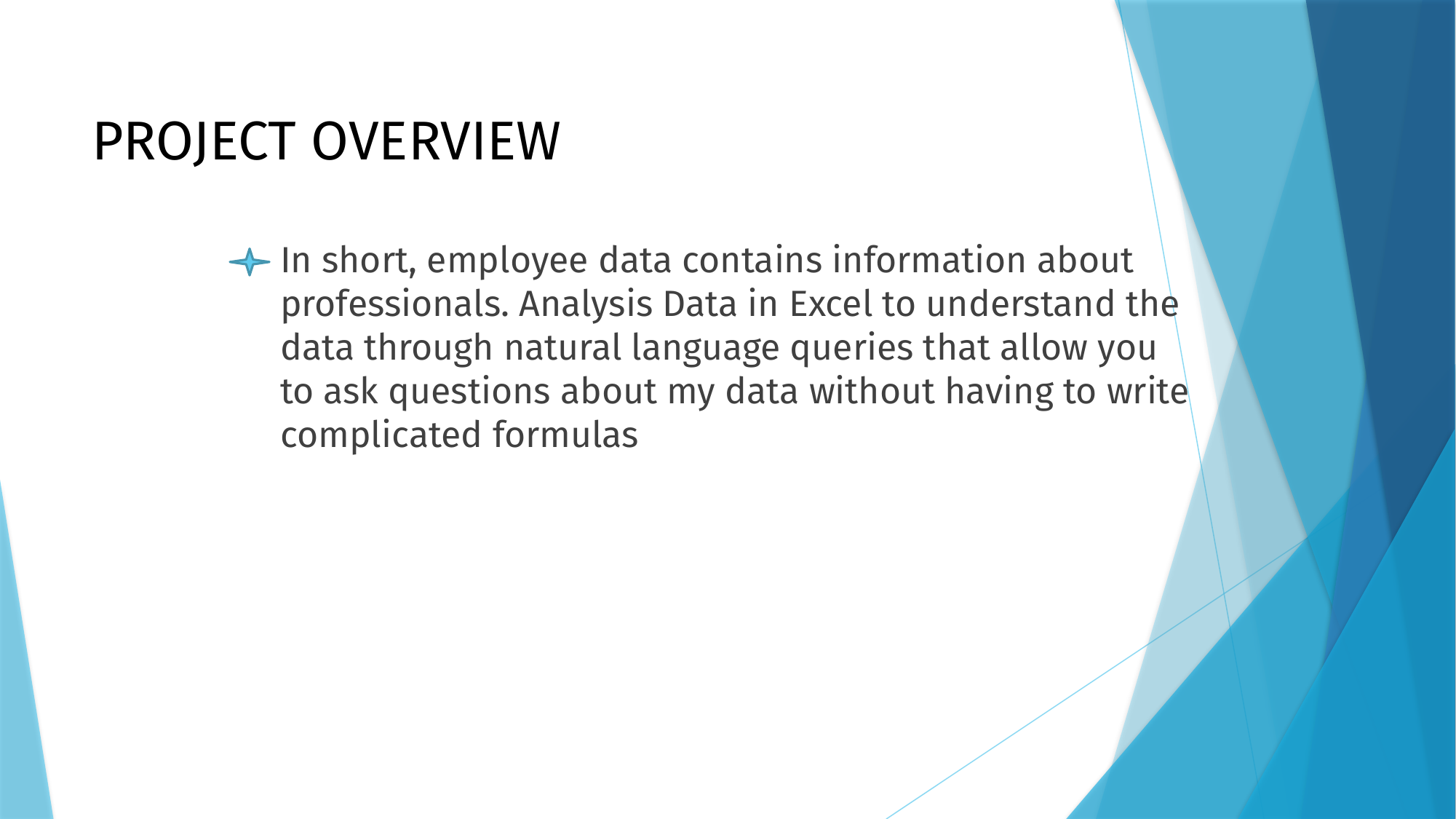

# PROJECT OVERVIEW
In short, employee data contains information about professionals. Analysis Data in Excel to understand the data through natural language queries that allow you to ask questions about my data without having to write complicated formulas